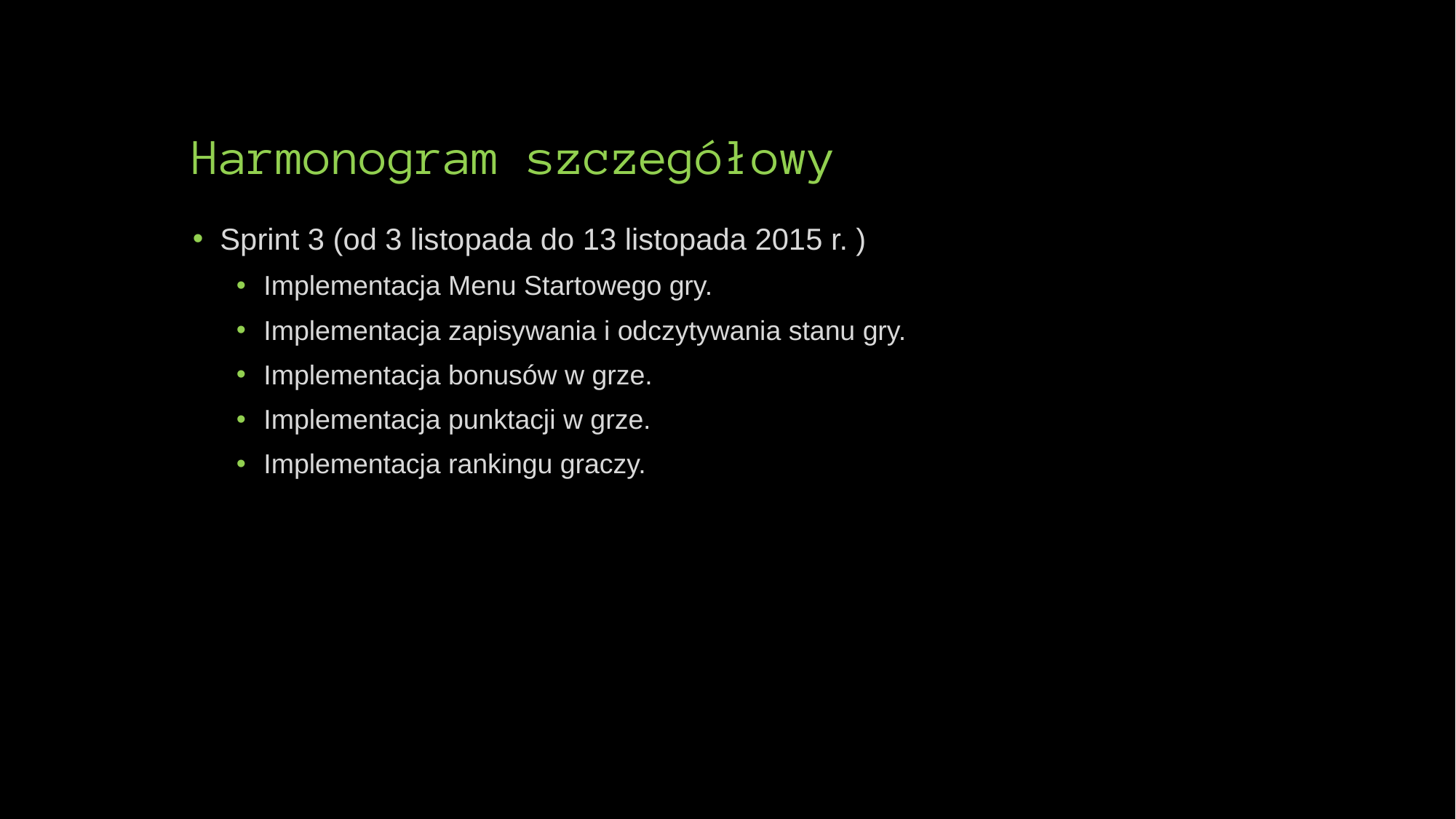

# Harmonogram szczegółowy
Sprint 3 (od 3 listopada do 13 listopada 2015 r. )
Implementacja Menu Startowego gry.
Implementacja zapisywania i odczytywania stanu gry.
Implementacja bonusów w grze.
Implementacja punktacji w grze.
Implementacja rankingu graczy.